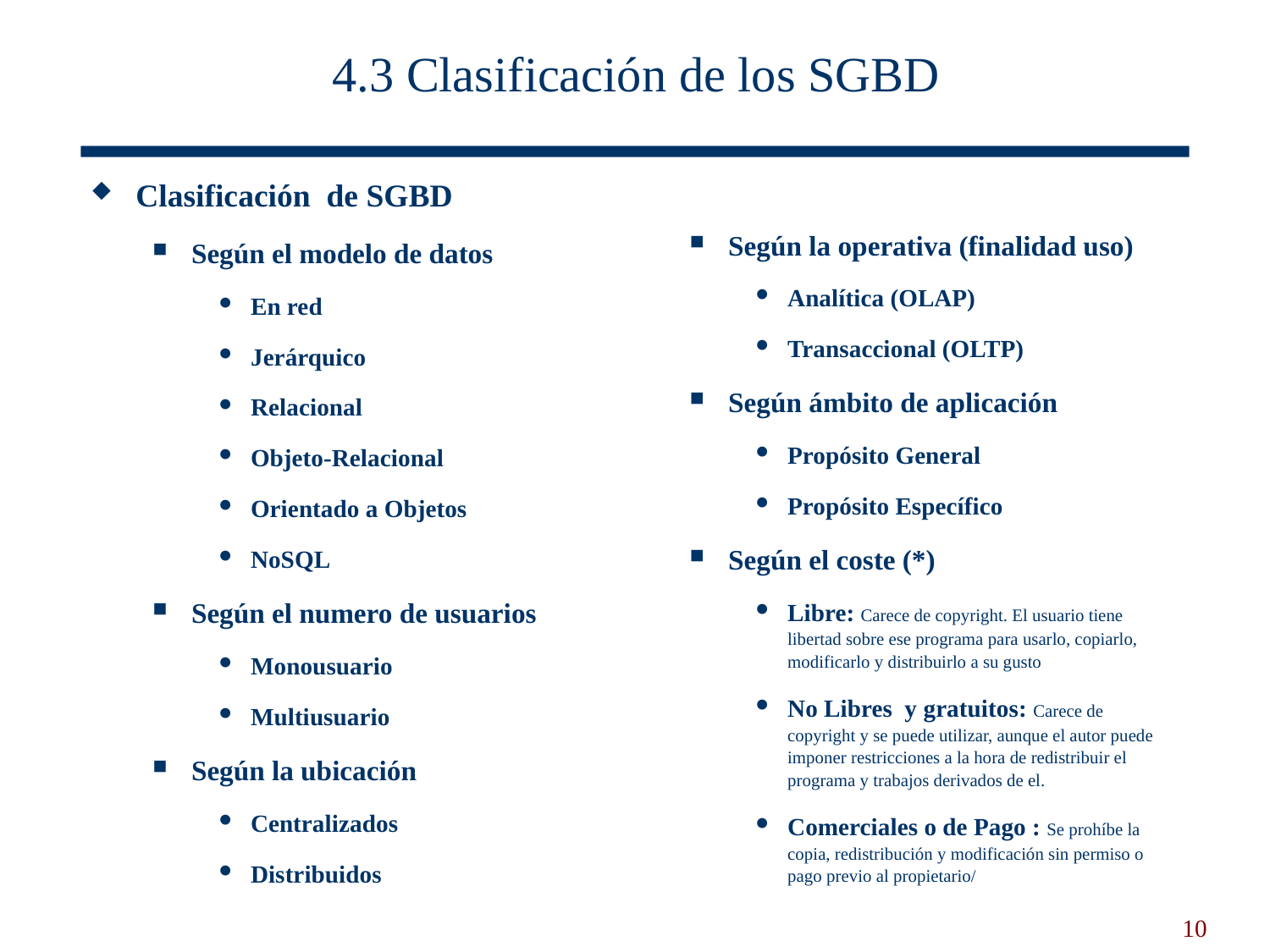

# 4.3 Clasificación de los SGBD

Según la operativa (finalidad uso)
Analítica (OLAP)
Transaccional (OLTP)
Según ámbito de aplicación
Propósito General
Propósito Específico
Según el coste (*)
Libre: Carece de copyright. El usuario tiene libertad sobre ese programa para usarlo, copiarlo, modificarlo y distribuirlo a su gusto
No Libres  y gratuitos: Carece de copyright y se puede utilizar, aunque el autor puede imponer restricciones a la hora de redistribuir el programa y trabajos derivados de el.
Comerciales o de Pago : Se prohíbe la copia, redistribución y modificación sin permiso o pago previo al propietario/

 Clasificación  de SGBD
Según el modelo de datos
En red
Jerárquico
Relacional
Objeto-Relacional
Orientado a Objetos
NoSQL
Según el numero de usuarios
Monousuario
Multiusuario
Según la ubicación
Centralizados
Distribuidos

10